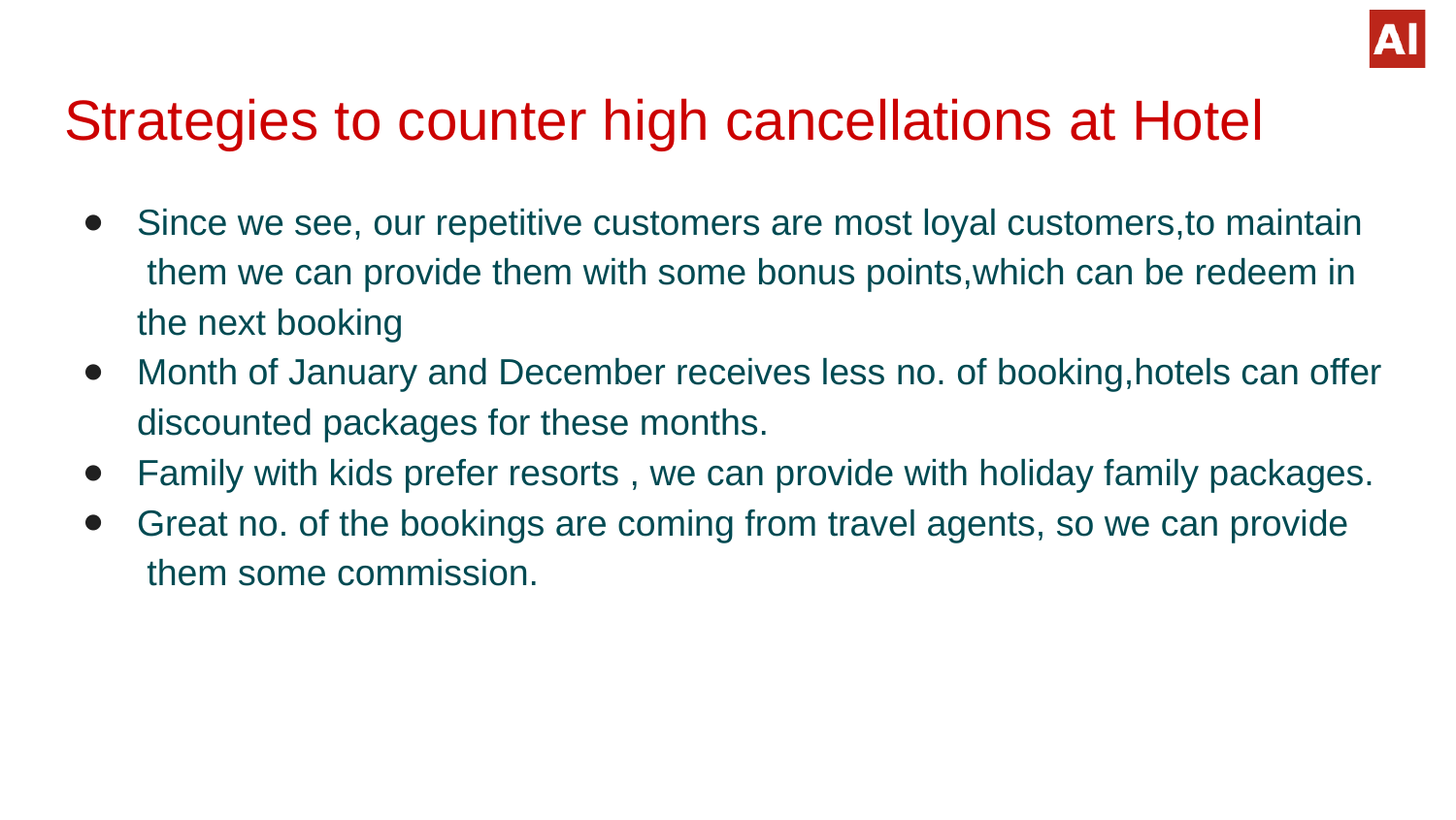

# Strategies to counter high cancellations at Hotel
Since we see, our repetitive customers are most loyal customers,to maintain  them we can provide them with some bonus points,which can be redeem in  the next booking
Month of January and December receives less no. of booking,hotels can offer
discounted packages for these months.
Family with kids prefer resorts , we can provide with holiday family packages.
Great no. of the bookings are coming from travel agents, so we can provide  them some commission.